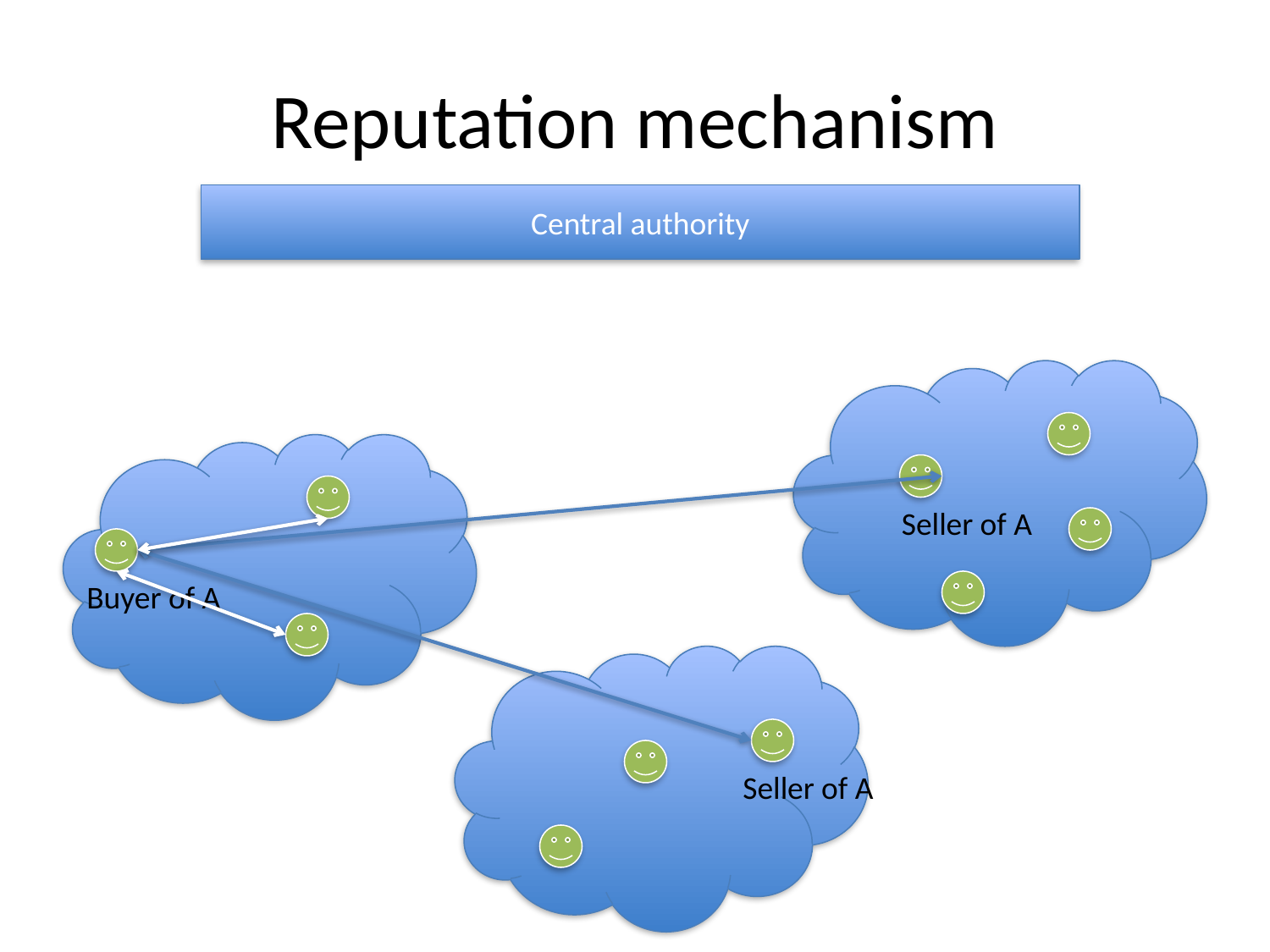

# Reputation mechanism
Central authority

Seller of A

Buyer of A

Seller of A